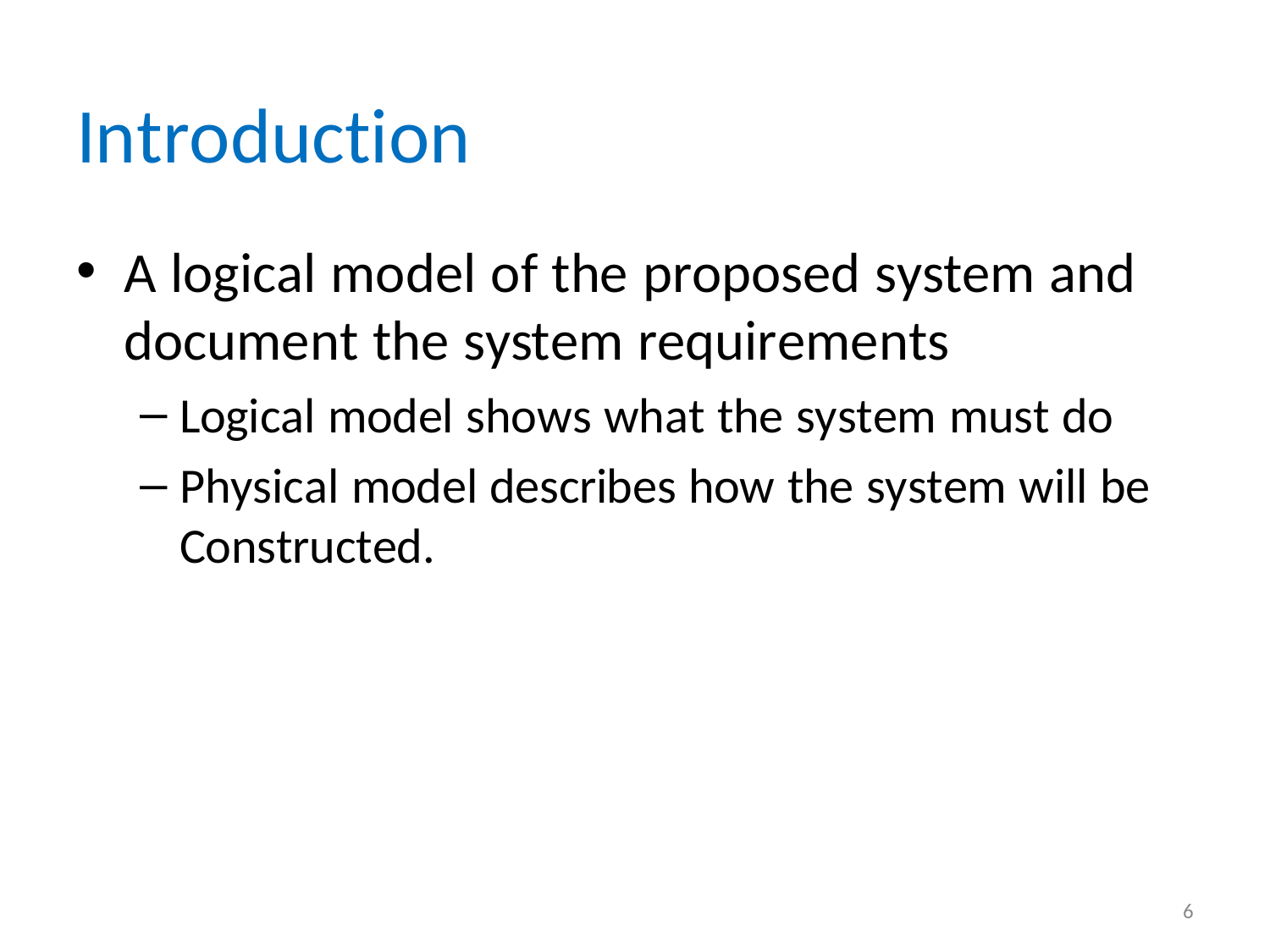

# Introduction
A logical model of the proposed system and document the system requirements
Logical model shows what the system must do
Physical model describes how the system will be
Constructed.

6